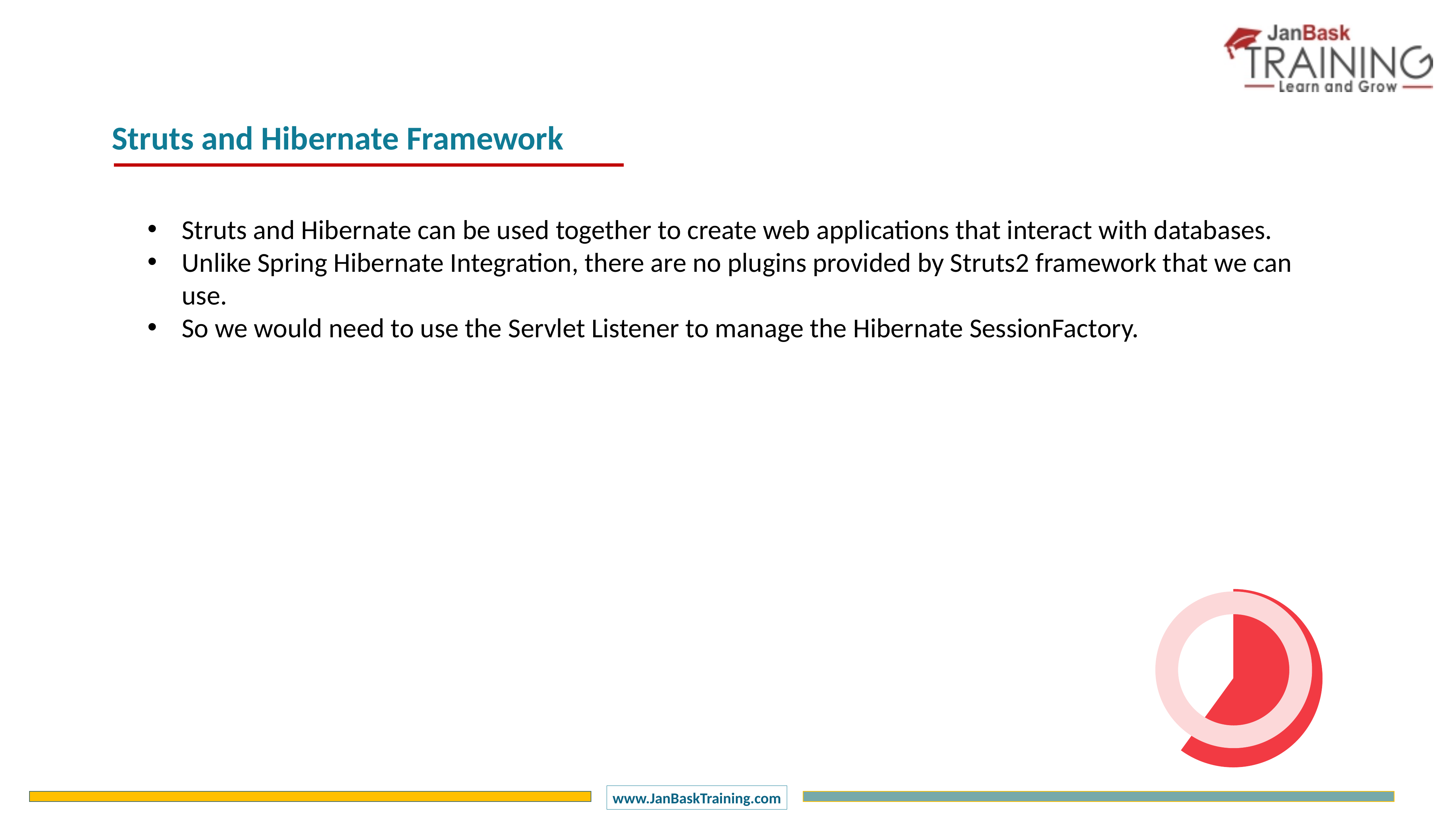

Struts and Hibernate Framework

Struts and Hibernate can be used together to create web applications that interact with databases.
Unlike Spring Hibernate Integration, there are no plugins provided by Struts2 framework that we can use.
So we would need to use the Servlet Listener to manage the Hibernate SessionFactory.

### Chart

| Category | Sales |
|---|---|
| 1 Q | 60.0 |
| 2 Q | 40.0 |